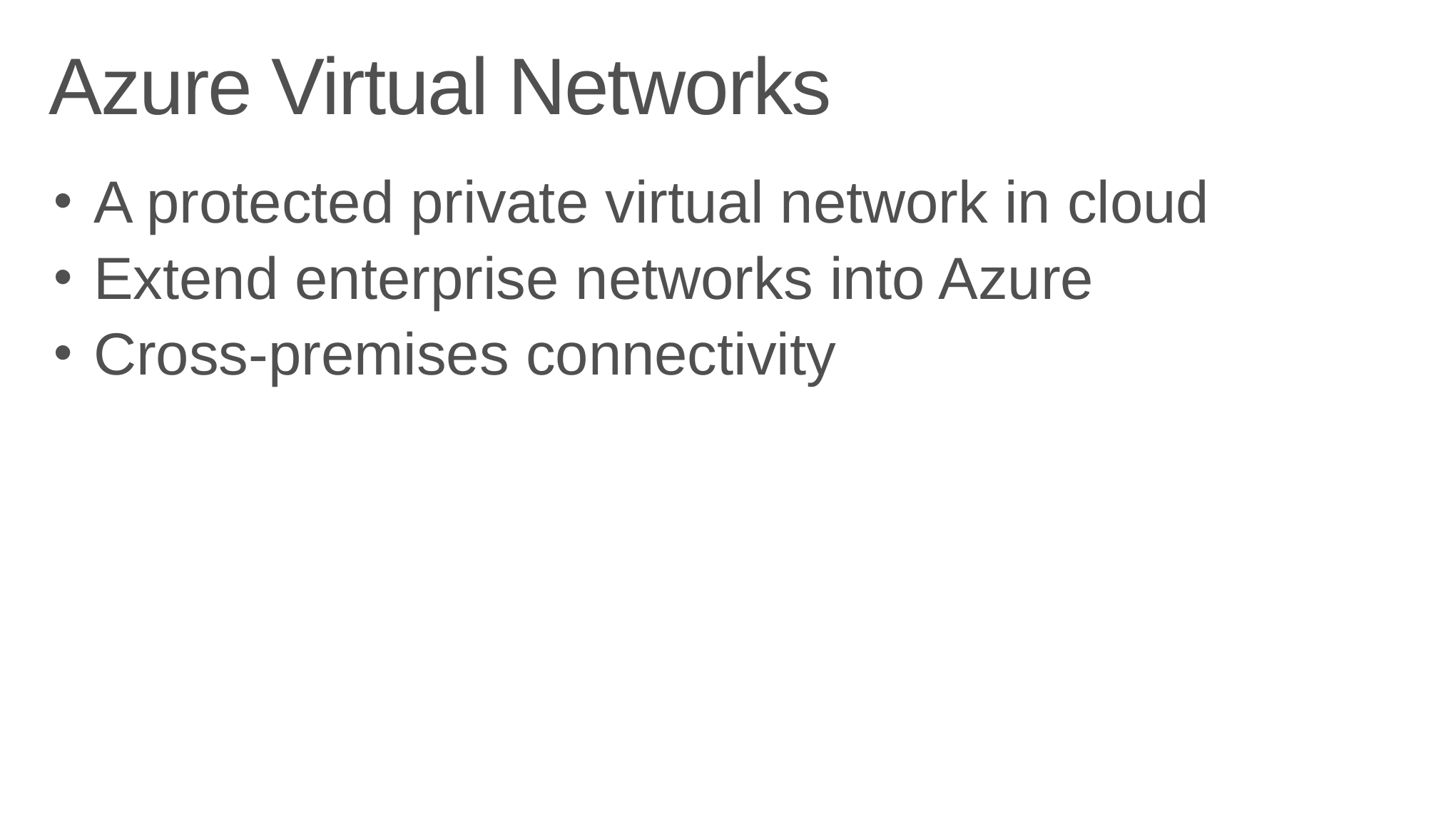

# Azure Virtual Networks
A protected private virtual network in cloud
Extend enterprise networks into Azure
Cross-premises connectivity